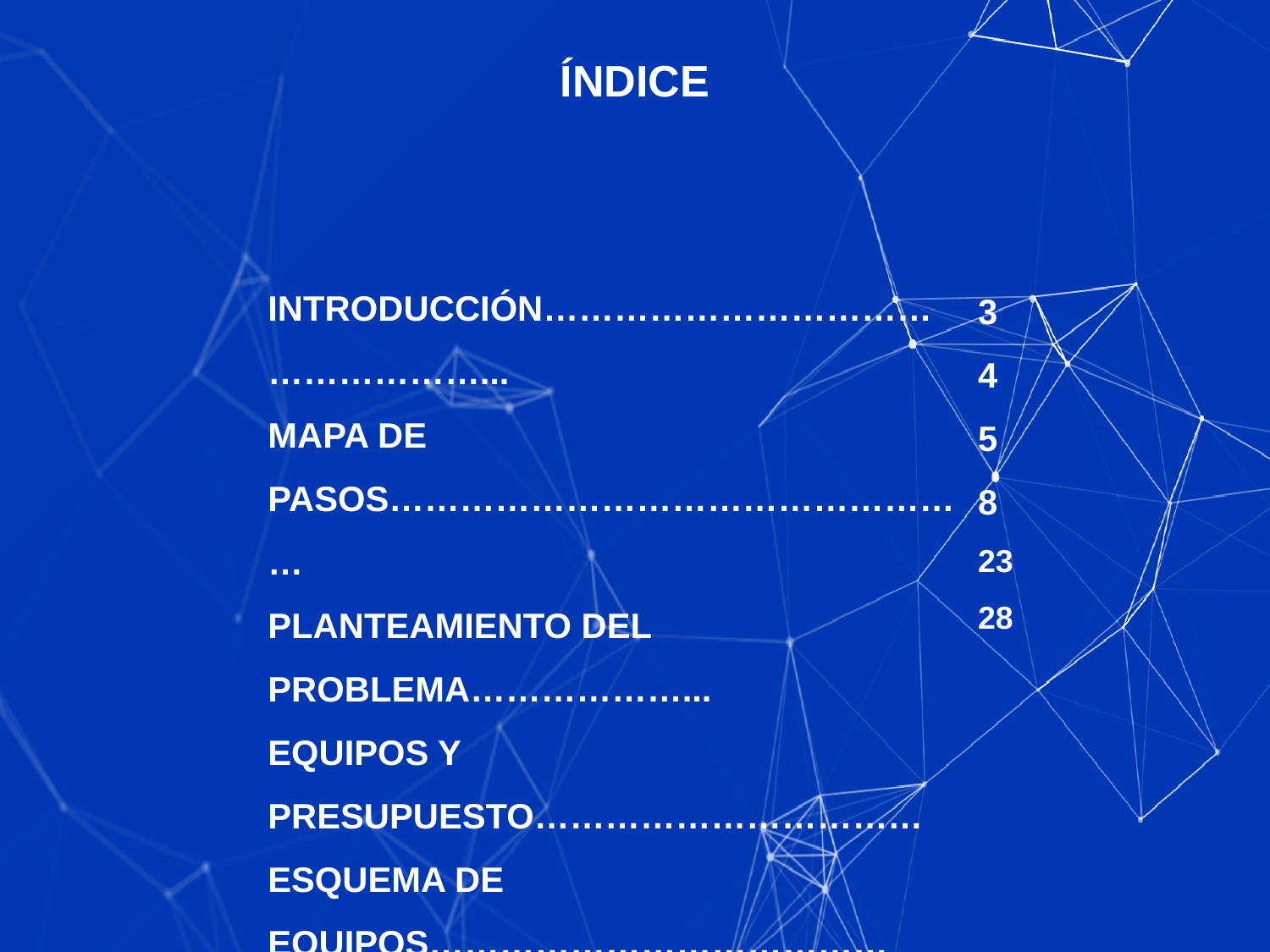

ÍNDICE
INTRODUCCIÓN……………………………………………...
MAPA DE PASOS……………………………………………
PLANTEAMIENTO DEL PROBLEMA………………...
EQUIPOS Y PRESUPUESTO……………………………
ESQUEMA DE EQUIPOS…………………………………
CONCLUSIÓN…………………………………………………
3
4
5
8
23
28